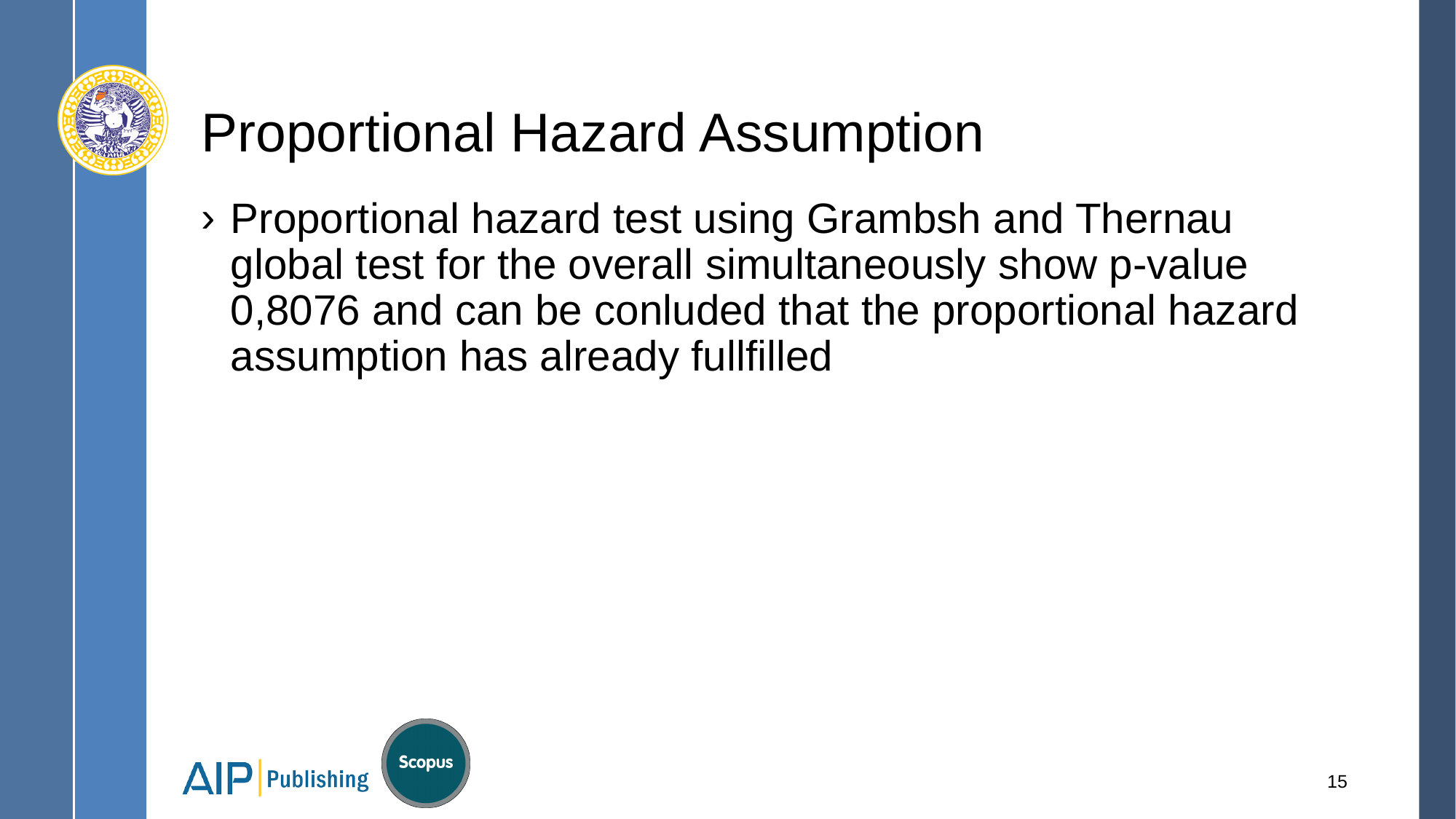

# Proportional Hazard Assumption
Proportional hazard test using Grambsh and Thernau global test for the overall simultaneously show p-value 0,8076 and can be conluded that the proportional hazard assumption has already fullfilled
15